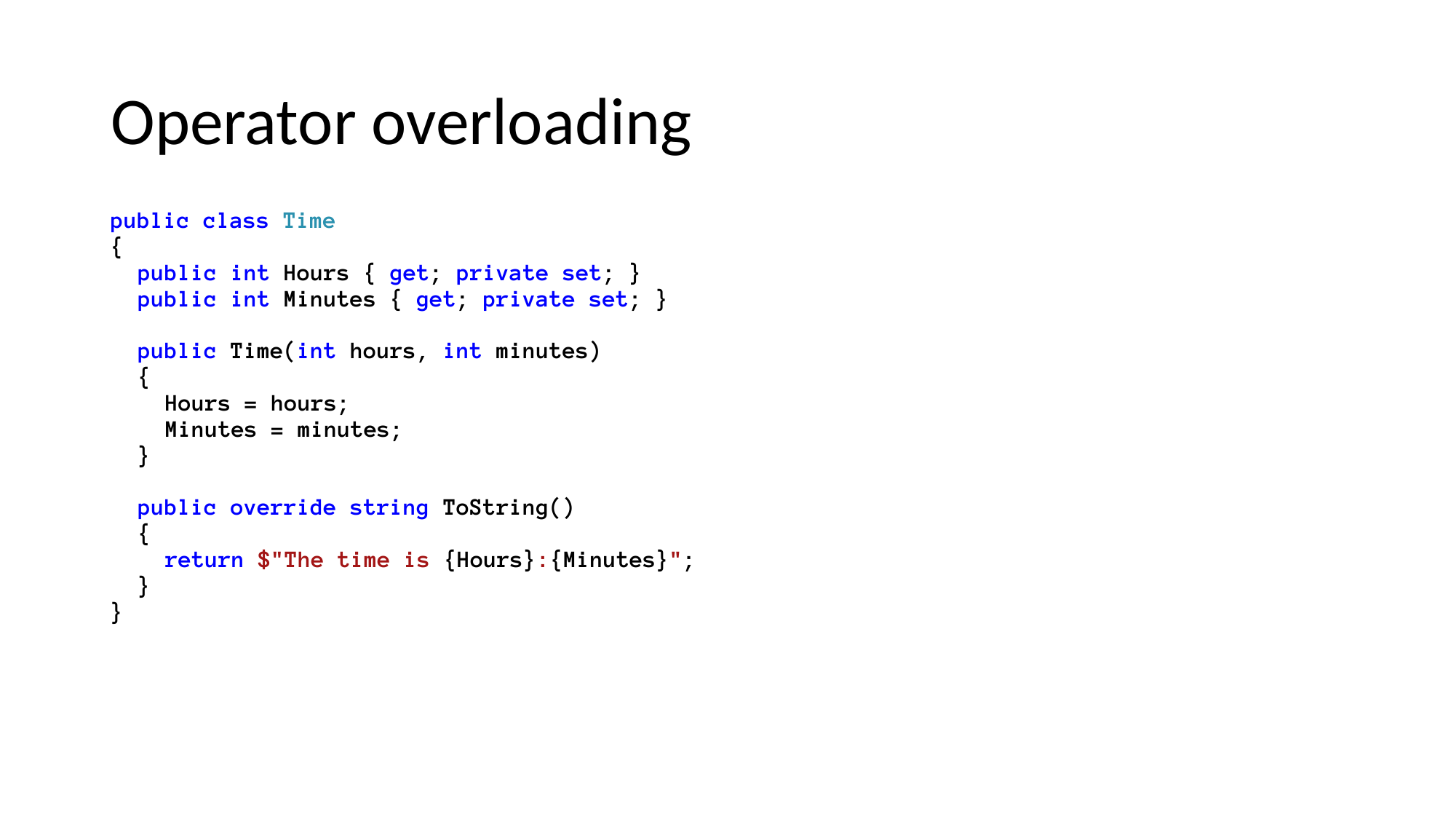

# Operator overloading
public class Time
{
public int Hours { get; private set; }
public int Minutes { get; private set; }

public Time(int hours, int minutes)
{
Hours = hours;
Minutes = minutes;
}

public override string ToString()
{
return $"The time is {Hours}:{Minutes}";
}
}